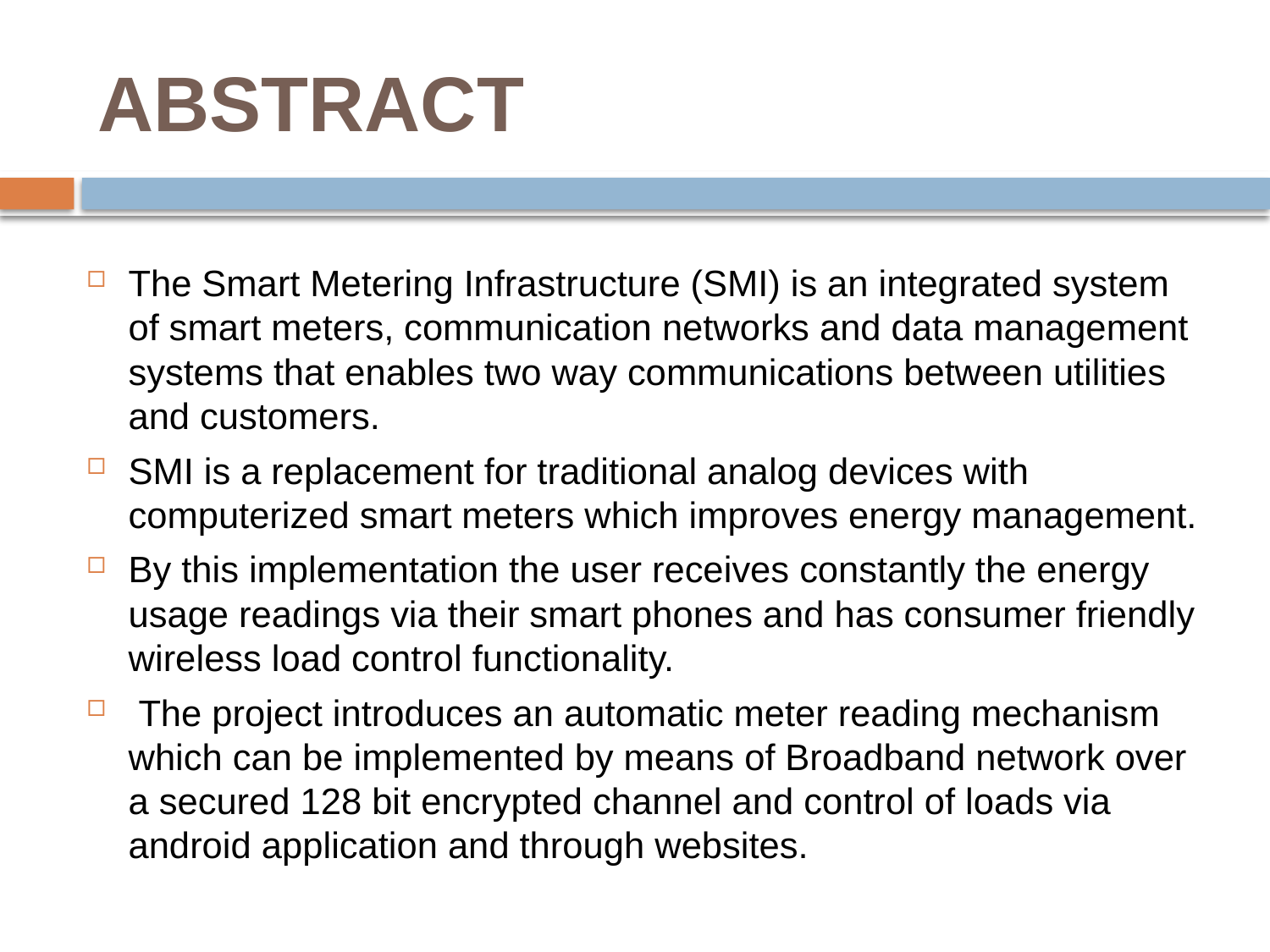

# ABSTRACT
The Smart Metering Infrastructure (SMI) is an integrated system of smart meters, communication networks and data management systems that enables two way communications between utilities and customers.
SMI is a replacement for traditional analog devices with computerized smart meters which improves energy management.
By this implementation the user receives constantly the energy usage readings via their smart phones and has consumer friendly wireless load control functionality.
 The project introduces an automatic meter reading mechanism which can be implemented by means of Broadband network over a secured 128 bit encrypted channel and control of loads via android application and through websites.